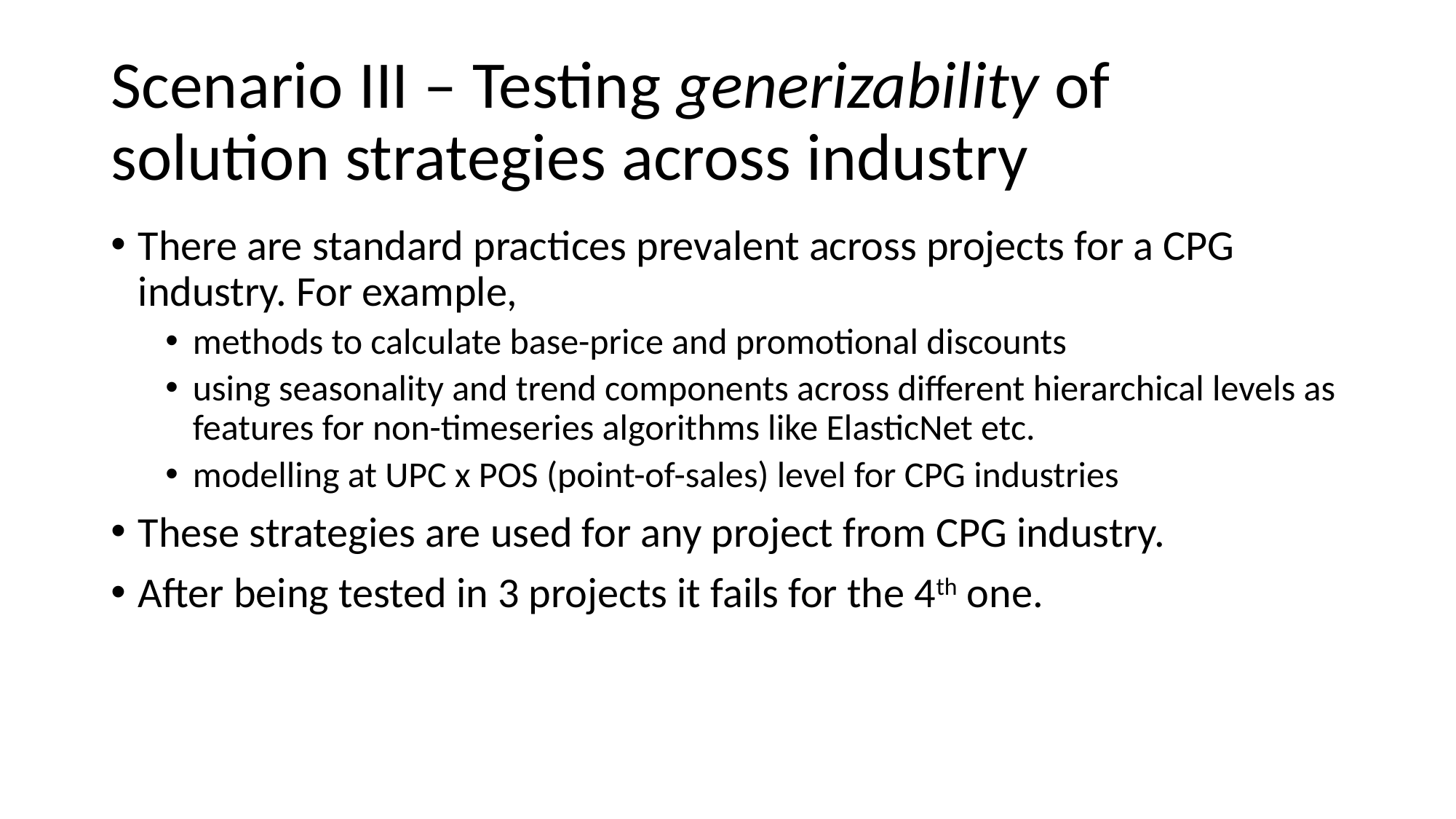

# Scenario III – Testing generizability of solution strategies across industry
There are standard practices prevalent across projects for a CPG industry. For example,
methods to calculate base-price and promotional discounts
using seasonality and trend components across different hierarchical levels as features for non-timeseries algorithms like ElasticNet etc.
modelling at UPC x POS (point-of-sales) level for CPG industries
These strategies are used for any project from CPG industry.
After being tested in 3 projects it fails for the 4th one.